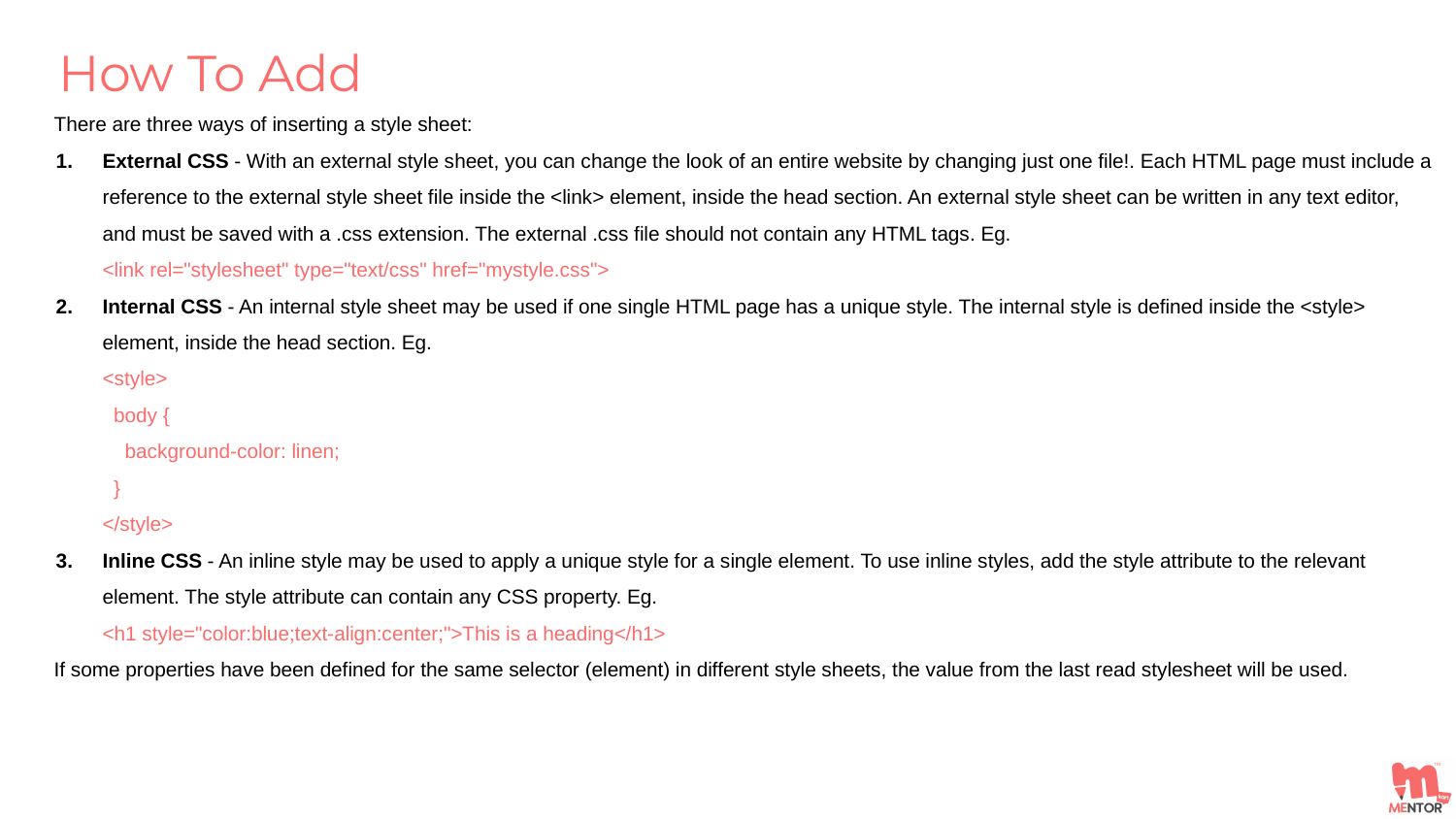

How To Add
There are three ways of inserting a style sheet:
External CSS - With an external style sheet, you can change the look of an entire website by changing just one file!. Each HTML page must include a reference to the external style sheet file inside the <link> element, inside the head section. An external style sheet can be written in any text editor, and must be saved with a .css extension. The external .css file should not contain any HTML tags. Eg.
<link rel="stylesheet" type="text/css" href="mystyle.css">
Internal CSS - An internal style sheet may be used if one single HTML page has a unique style. The internal style is defined inside the <style> element, inside the head section. Eg.
<style>
  body {
    background-color: linen;
  }
</style>
Inline CSS - An inline style may be used to apply a unique style for a single element. To use inline styles, add the style attribute to the relevant element. The style attribute can contain any CSS property. Eg.
<h1 style="color:blue;text-align:center;">This is a heading</h1>
If some properties have been defined for the same selector (element) in different style sheets, the value from the last read stylesheet will be used.